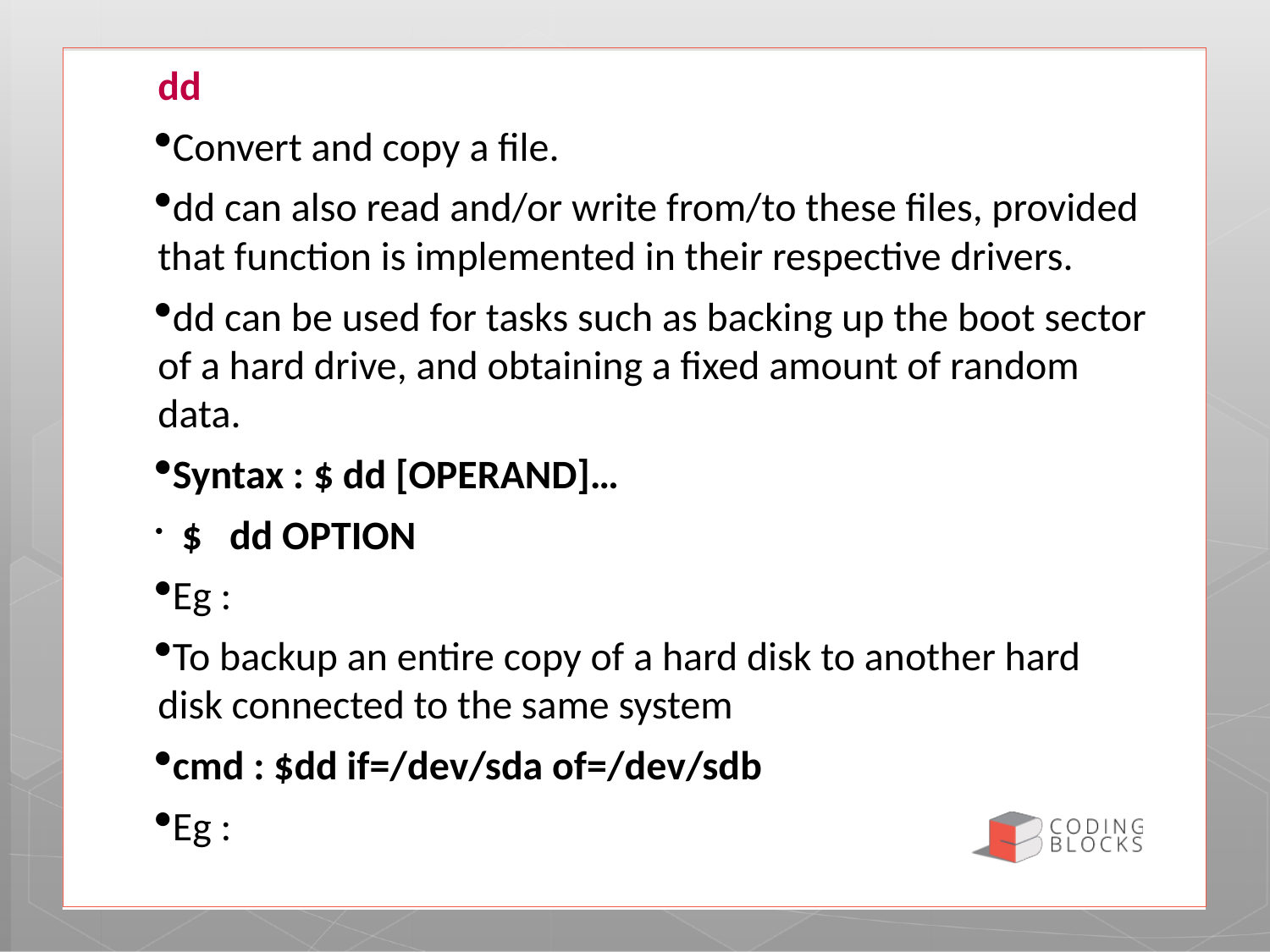

dd
Convert and copy a file.
dd can also read and/or write from/to these files, provided that function is implemented in their respective drivers.
dd can be used for tasks such as backing up the boot sector of a hard drive, and obtaining a fixed amount of random data.
Syntax : $ dd [OPERAND]…
  $   dd OPTION
Eg :
To backup an entire copy of a hard disk to another hard disk connected to the same system
cmd : $dd if=/dev/sda of=/dev/sdb
Eg :